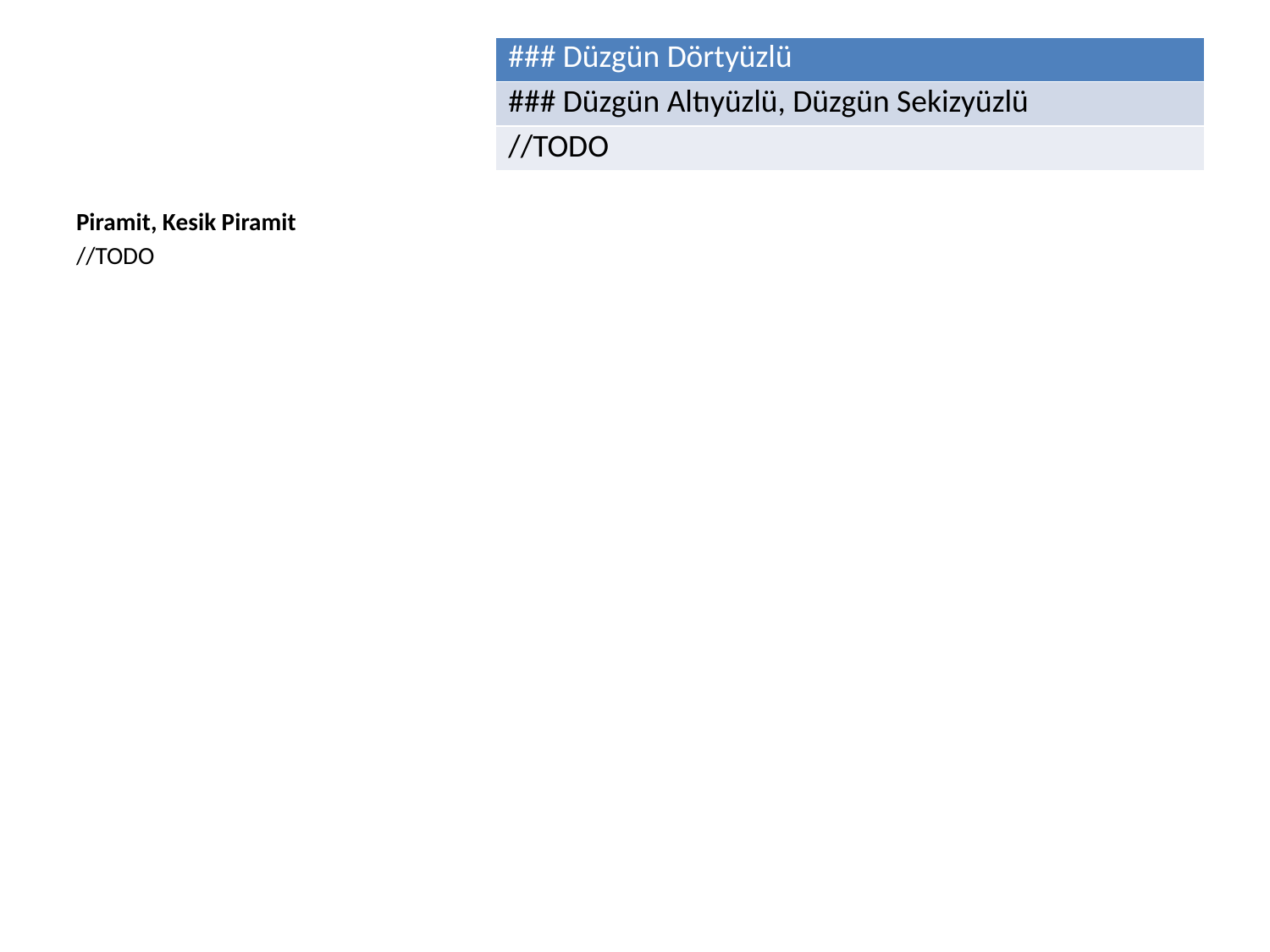

| ### Düzgün Dörtyüzlü |
| --- |
| ### Düzgün Altıyüzlü, Düzgün Sekizyüzlü |
| //TODO |
Piramit, Kesik Piramit
//TODO